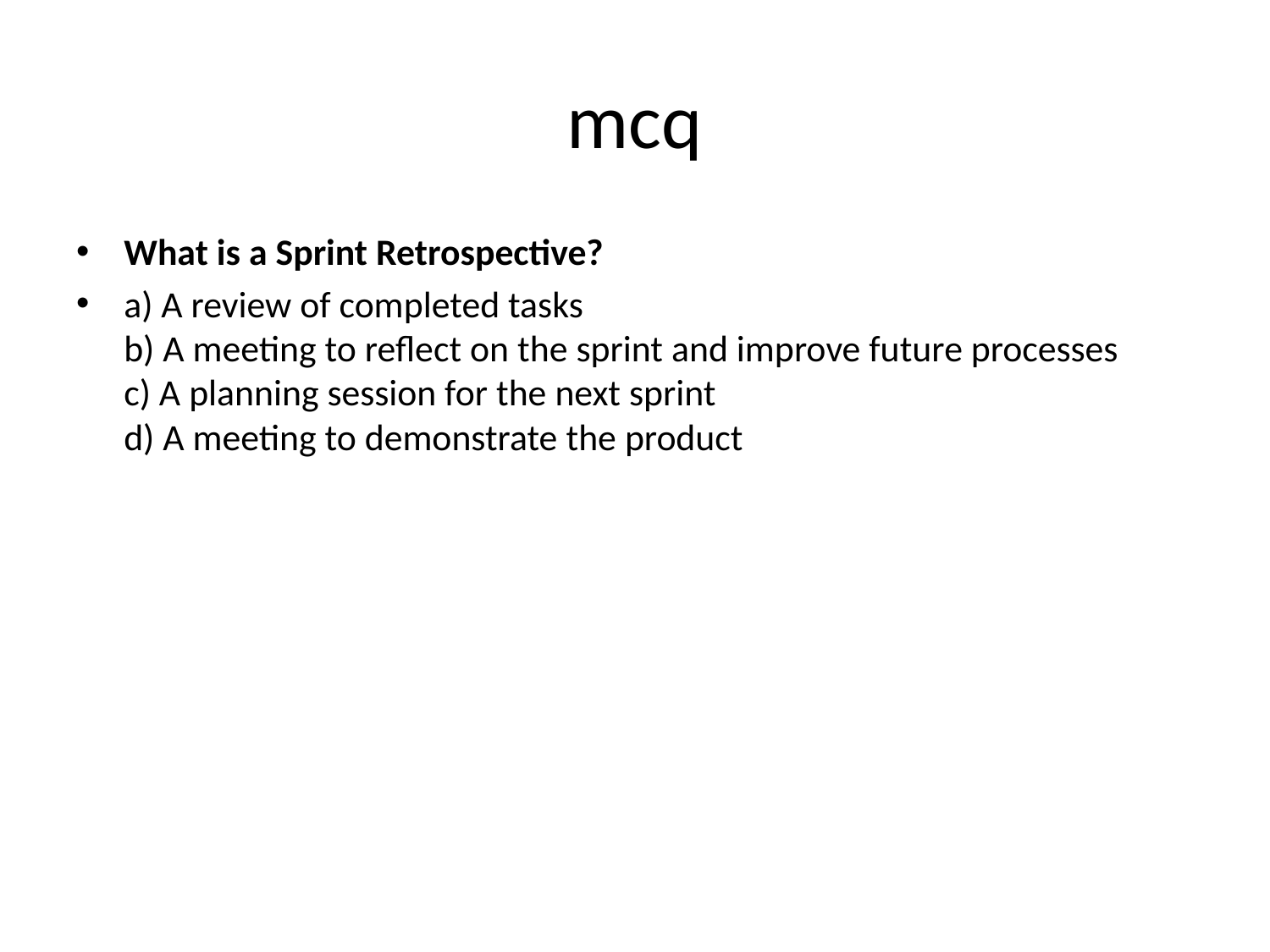

# mcq
What is a Sprint Retrospective?
a) A review of completed tasks
b) A meeting to reflect on the sprint and improve future processes
c) A planning session for the next sprint
d) A meeting to demonstrate the product